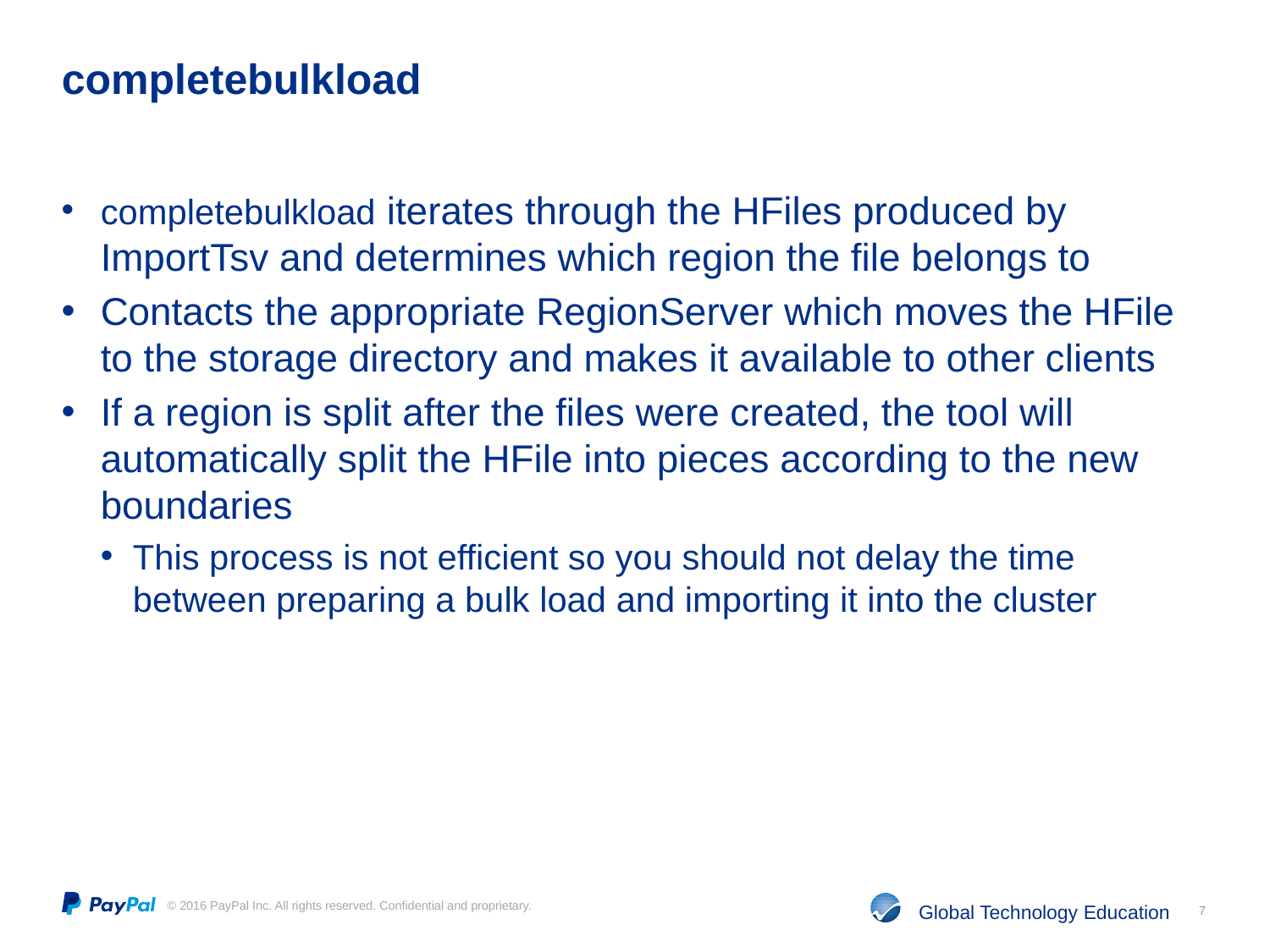

# completebulkload
completebulkload iterates through the HFiles produced by ImportTsv and determines which region the file belongs to
Contacts the appropriate RegionServer which moves the HFile to the storage directory and makes it available to other clients
If a region is split after the files were created, the tool will automatically split the HFile into pieces according to the new boundaries
This process is not efficient so you should not delay the time between preparing a bulk load and importing it into the cluster

7